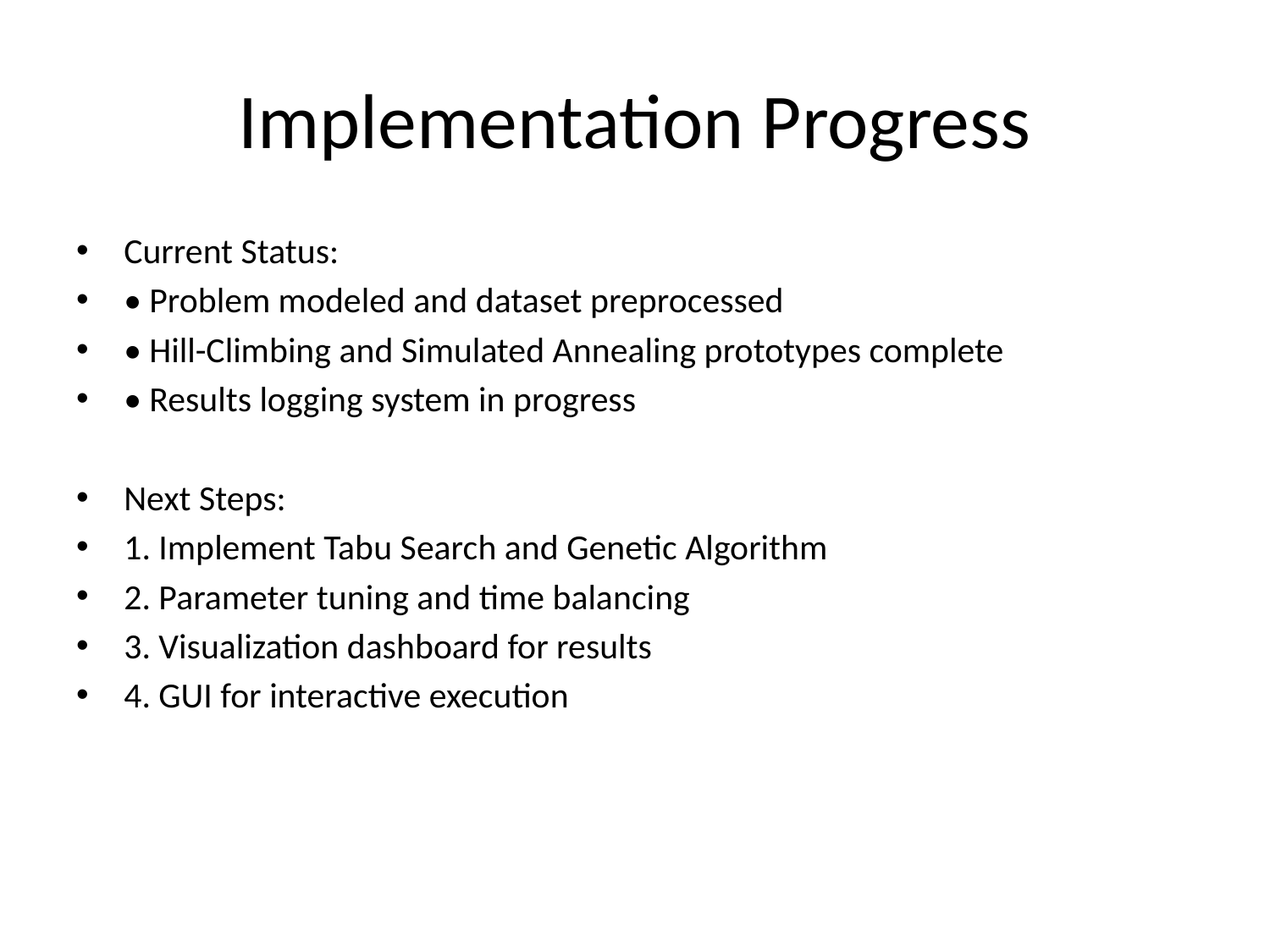

# Implementation Progress
Current Status:
• Problem modeled and dataset preprocessed
• Hill-Climbing and Simulated Annealing prototypes complete
• Results logging system in progress

Next Steps:
1. Implement Tabu Search and Genetic Algorithm
2. Parameter tuning and time balancing
3. Visualization dashboard for results
4. GUI for interactive execution